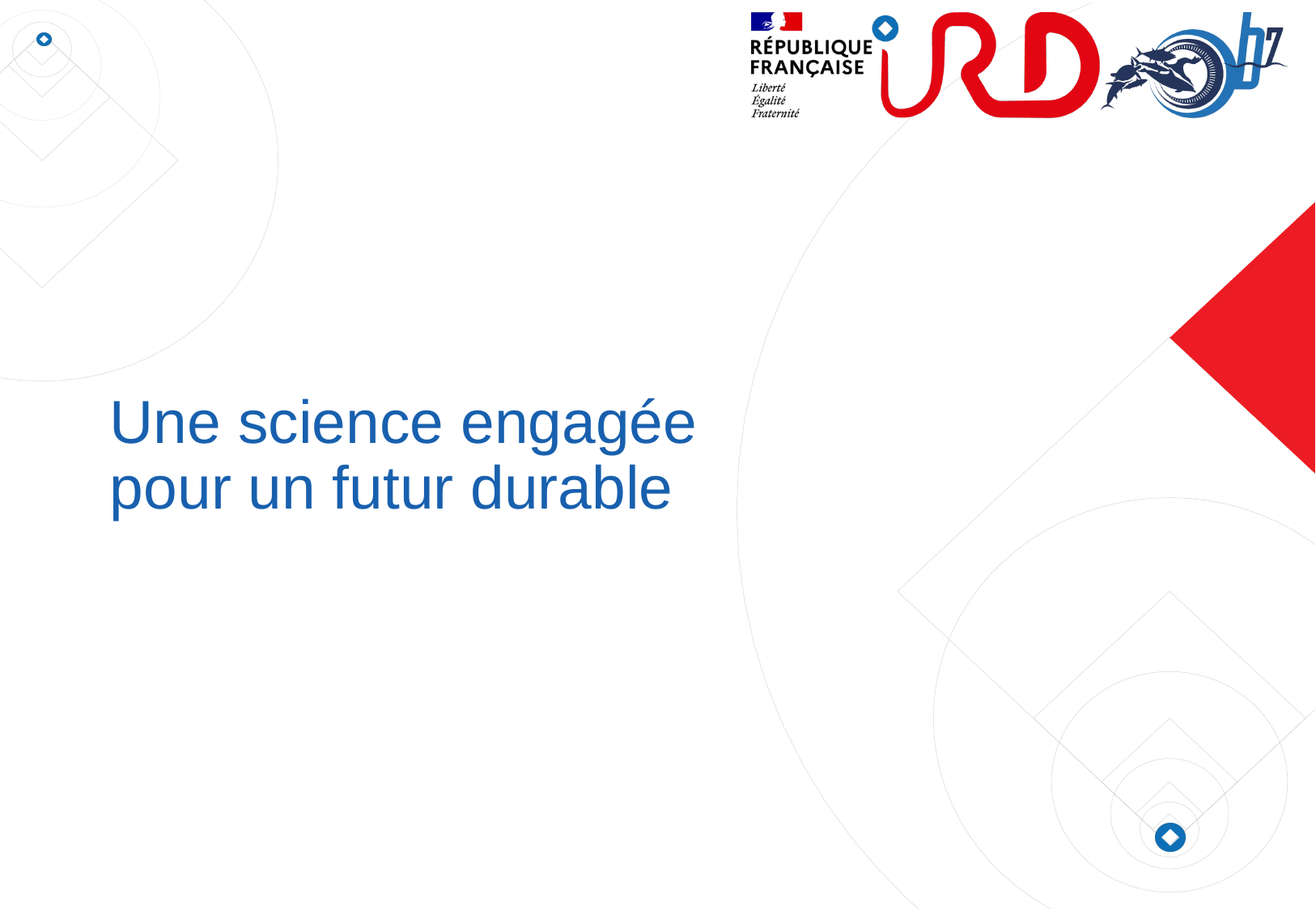

# Une science engagée pour un futur durable